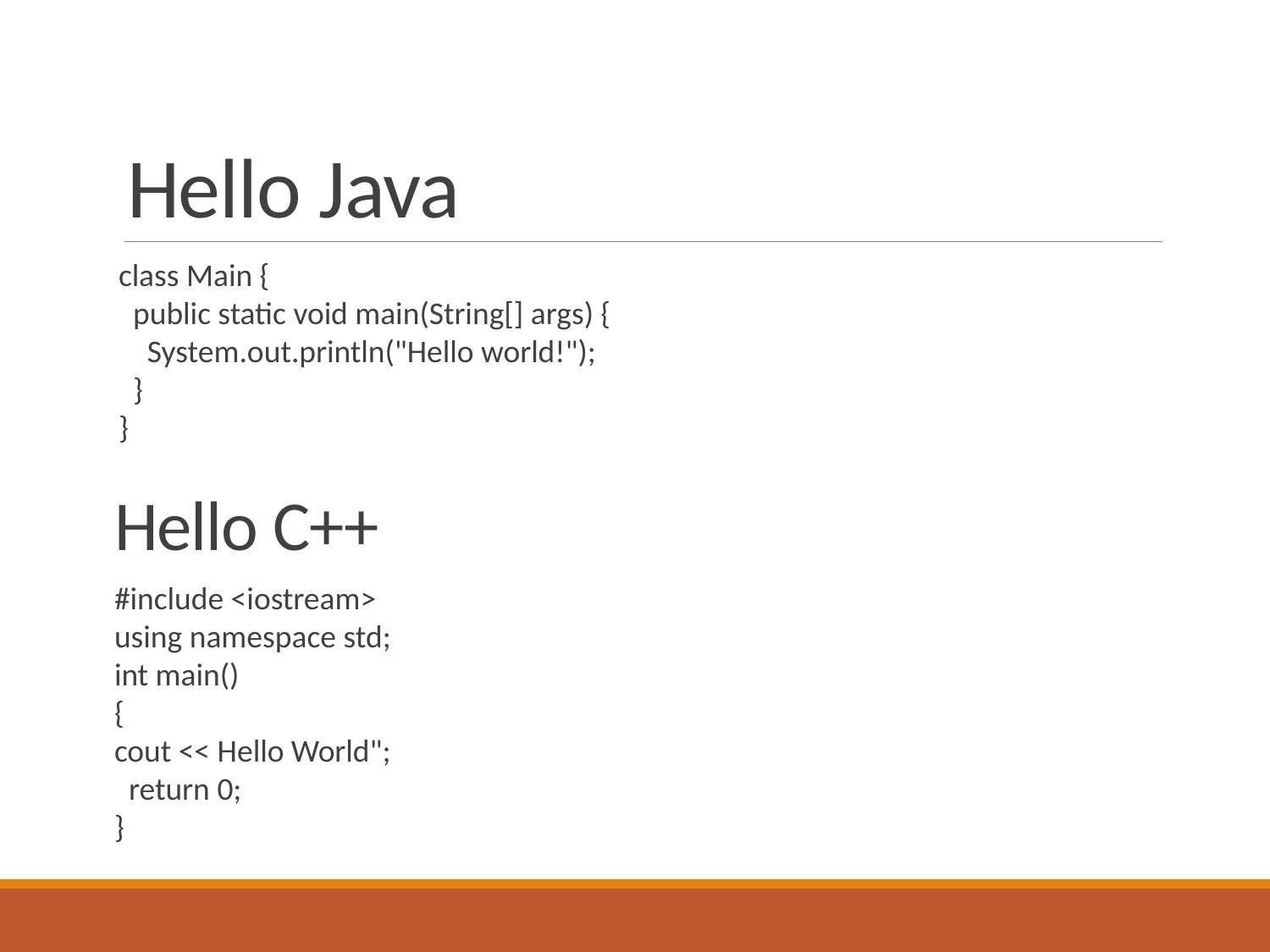

# Hello Java
class Main {
  public static void main(String[] args) {
    System.out.println("Hello world!");
  }
}
Hello C++
#include <iostream>
using namespace std;
int main()
{
cout << Hello World";
  return 0;
}